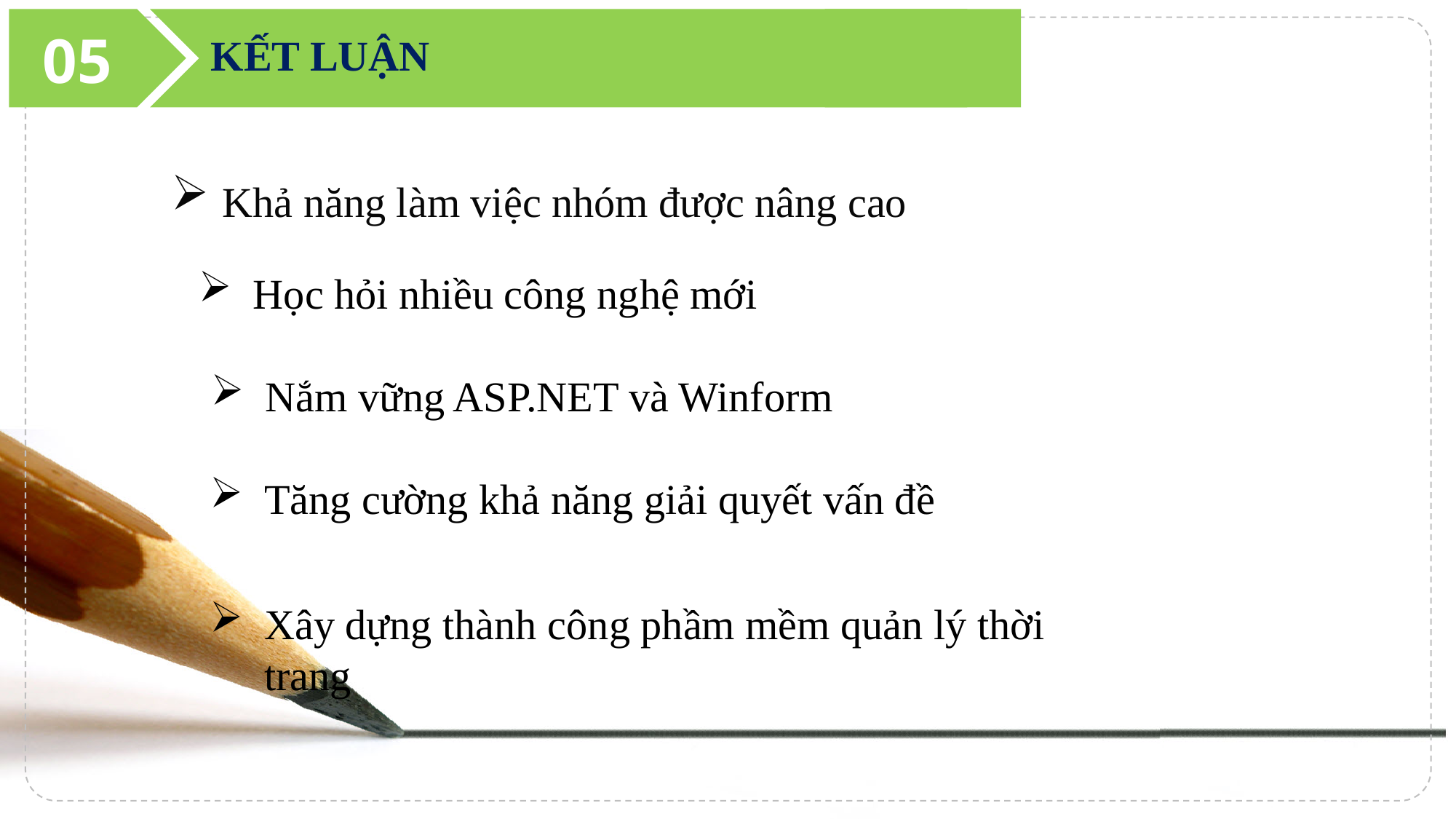

05
KẾT LUẬN
 Khả năng làm việc nhóm được nâng cao

Học hỏi nhiều công nghệ mới
Nắm vững ASP.NET và Winform
Tăng cường khả năng giải quyết vấn đề
Xây dựng thành công phầm mềm quản lý thời trang